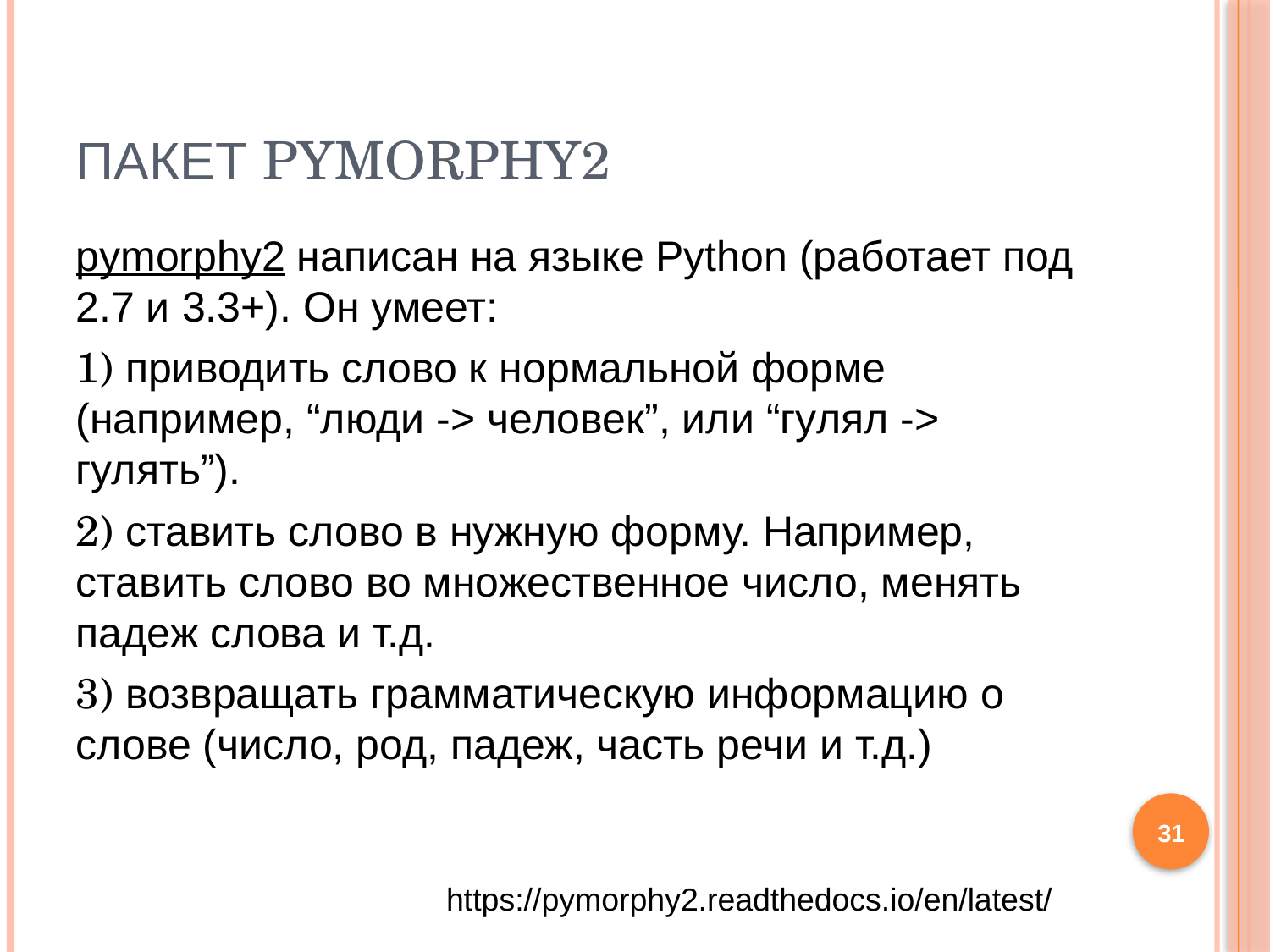

# Пакет PyMorphy2
pymorphy2 написан на языке Python (работает под 2.7 и 3.3+). Он умеет:
1) приводить слово к нормальной форме (например, “люди -> человек”, или “гулял -> гулять”).
2) ставить слово в нужную форму. Например, ставить слово во множественное число, менять падеж слова и т.д.
3) возвращать грамматическую информацию о слове (число, род, падеж, часть речи и т.д.)

31
https://pymorphy2.readthedocs.io/en/latest/